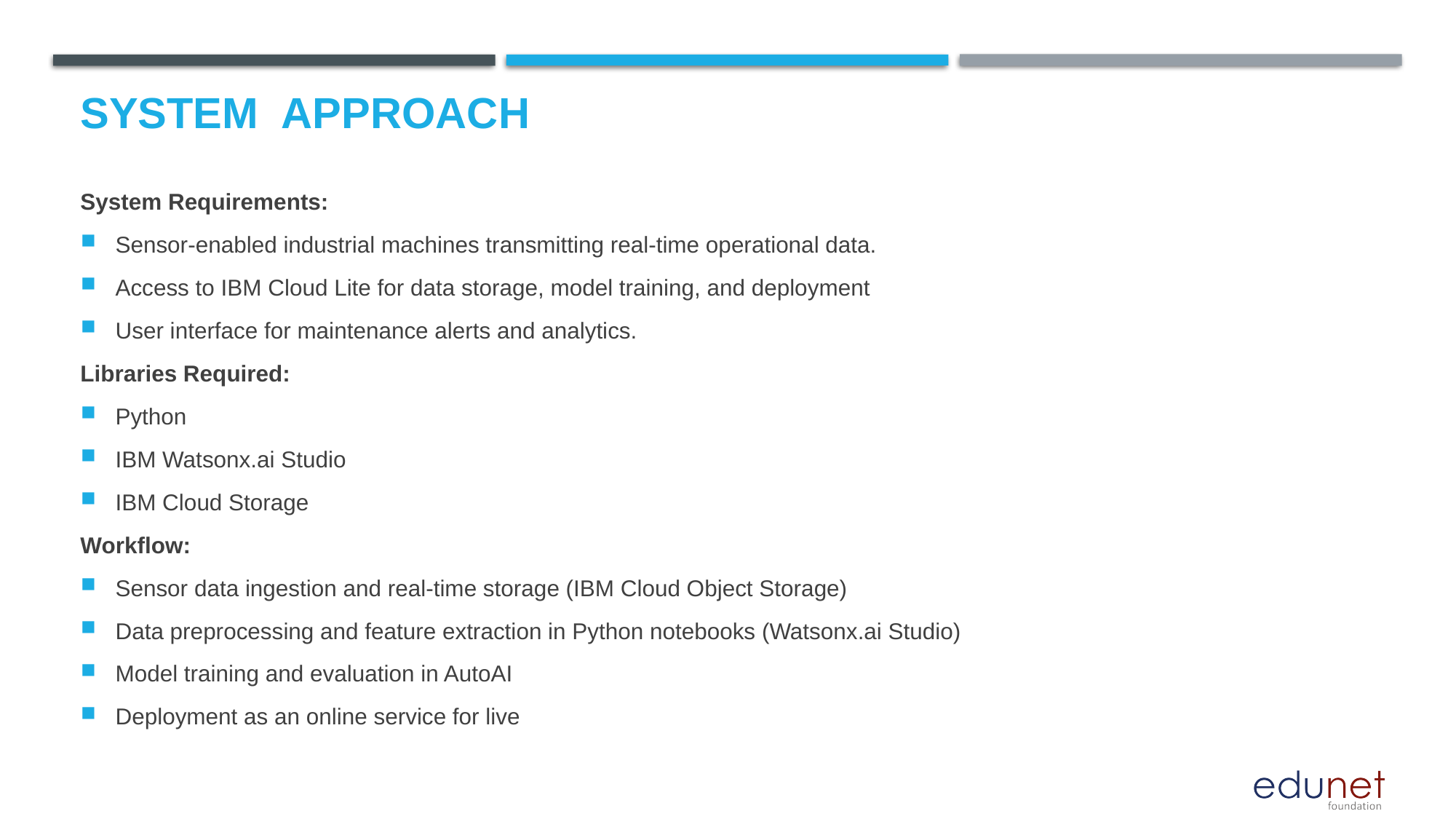

# System  Approach
System Requirements:
Sensor-enabled industrial machines transmitting real-time operational data.
Access to IBM Cloud Lite for data storage, model training, and deployment
User interface for maintenance alerts and analytics.
Libraries Required:
Python
IBM Watsonx.ai Studio
IBM Cloud Storage
Workflow:
Sensor data ingestion and real-time storage (IBM Cloud Object Storage)
Data preprocessing and feature extraction in Python notebooks (Watsonx.ai Studio)
Model training and evaluation in AutoAI
Deployment as an online service for live